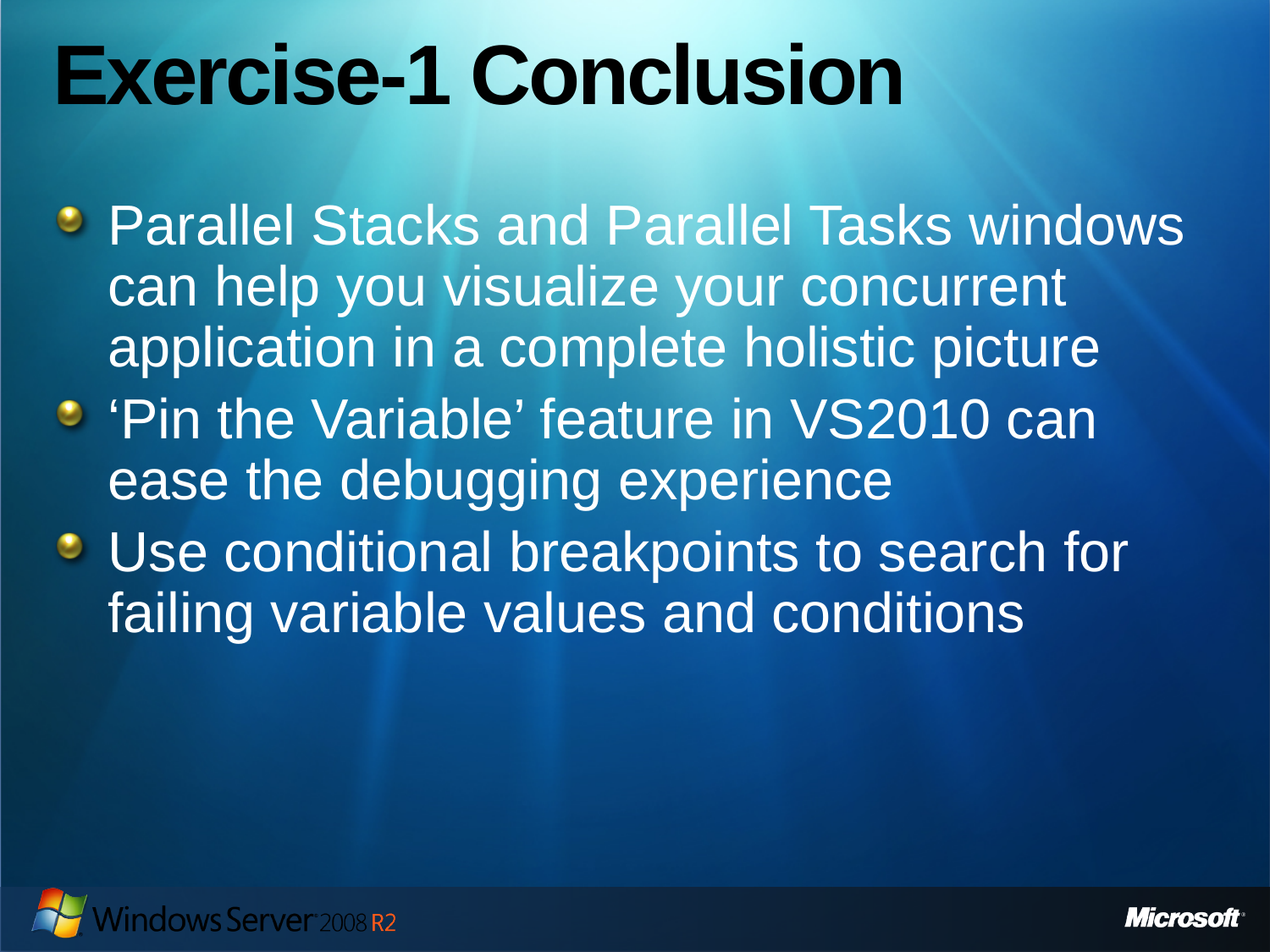

# Exercise-1 Conclusion
Parallel Stacks and Parallel Tasks windows can help you visualize your concurrent application in a complete holistic picture
‘Pin the Variable’ feature in VS2010 can ease the debugging experience
Use conditional breakpoints to search for failing variable values and conditions